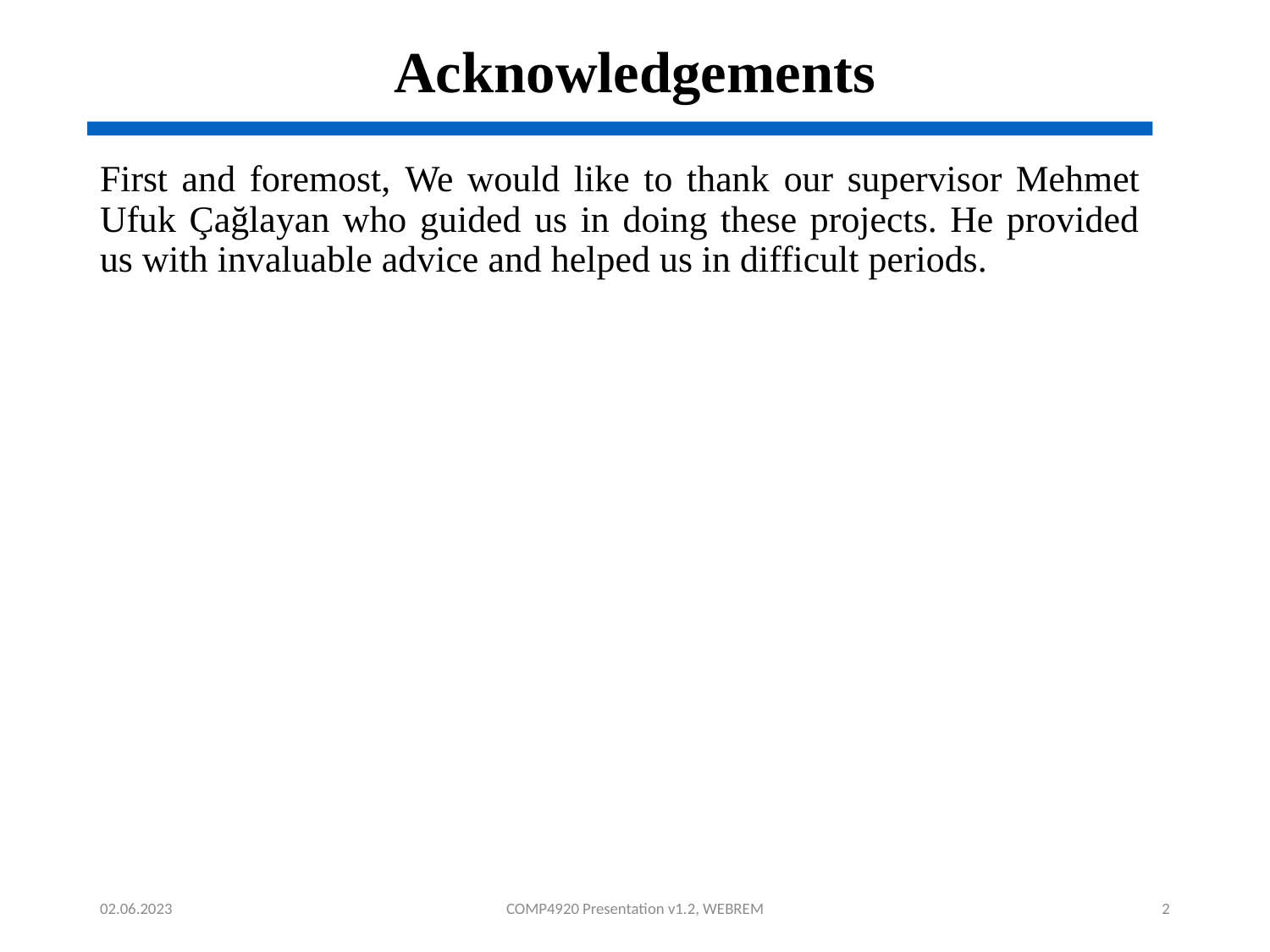

Acknowledgements

First and foremost, We would like to thank our supervisor Mehmet Ufuk Çağlayan who guided us in doing these projects. He provided us with invaluable advice and helped us in difficult periods.

02.06.2023
COMP4920 Presentation v1.2, WEBREM
2